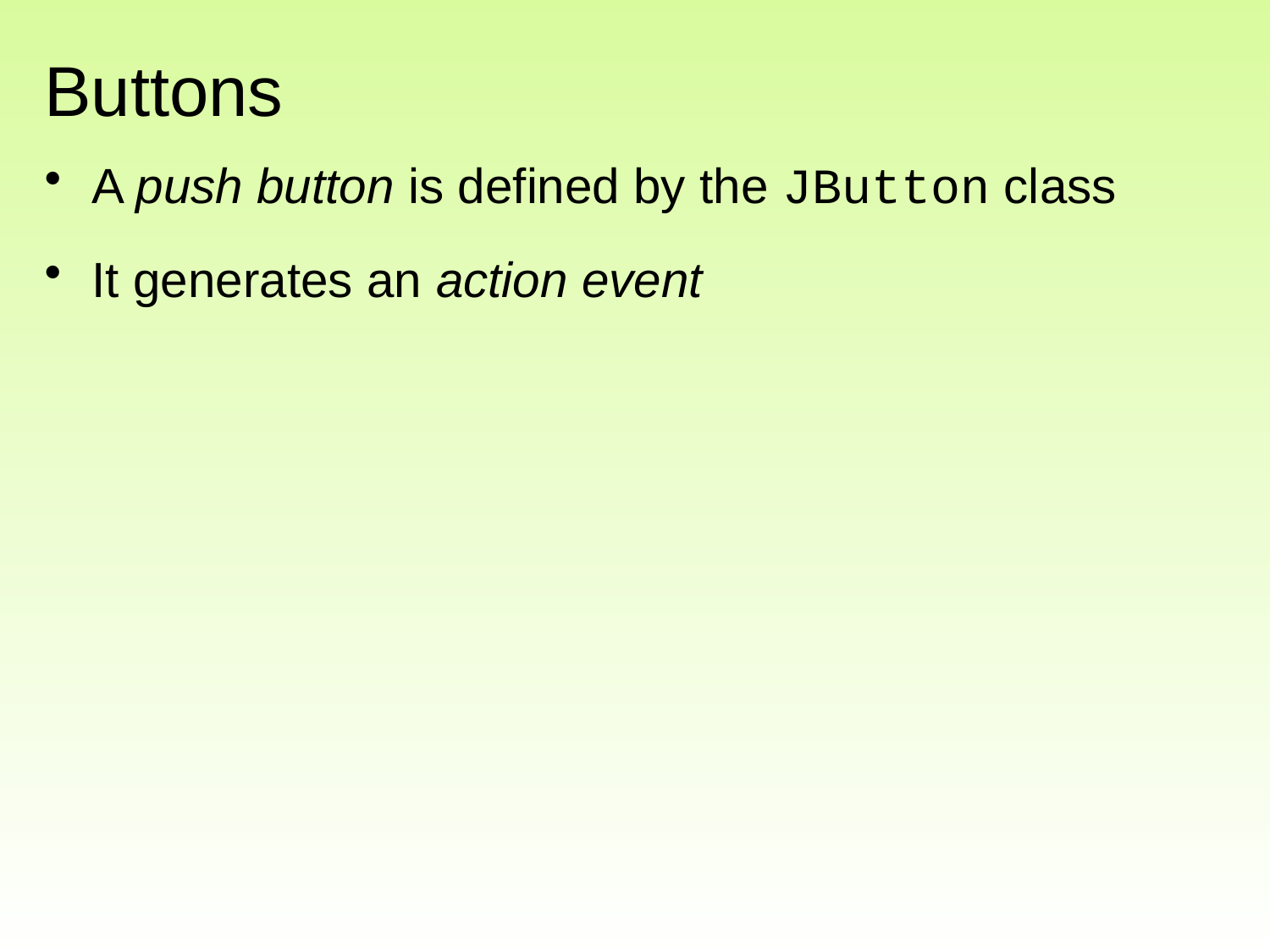

# Buttons
A push button is defined by the JButton class
It generates an action event